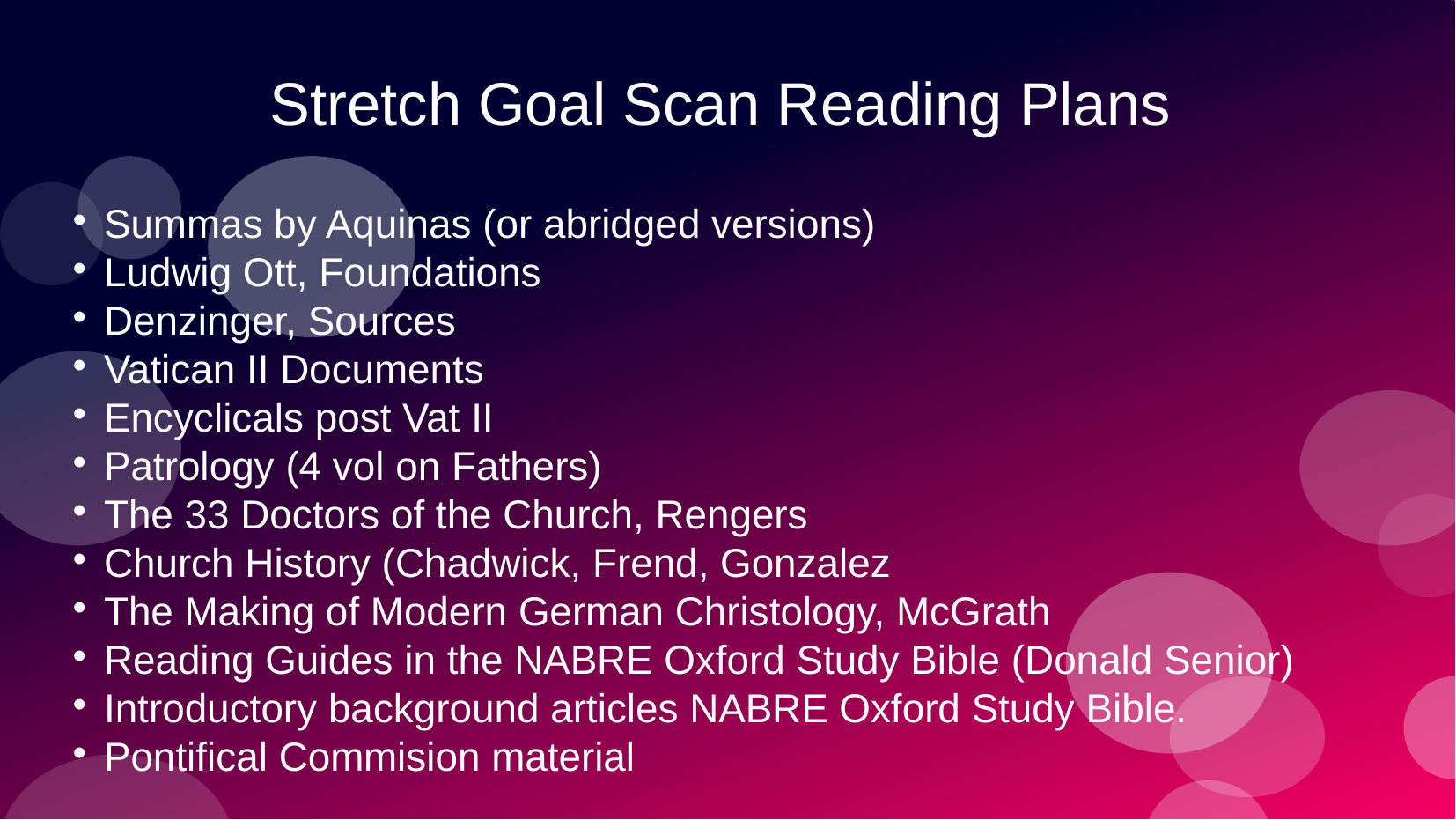

# Stretch Goal Scan Reading Plans
Summas by Aquinas (or abridged versions)
Ludwig Ott, Foundations
Denzinger, Sources
Vatican II Documents
Encyclicals post Vat II
Patrology (4 vol on Fathers)
The 33 Doctors of the Church, Rengers
Church History (Chadwick, Frend, Gonzalez
The Making of Modern German Christology, McGrath
Reading Guides in the NABRE Oxford Study Bible (Donald Senior)
Introductory background articles NABRE Oxford Study Bible.
Pontifical Commision material